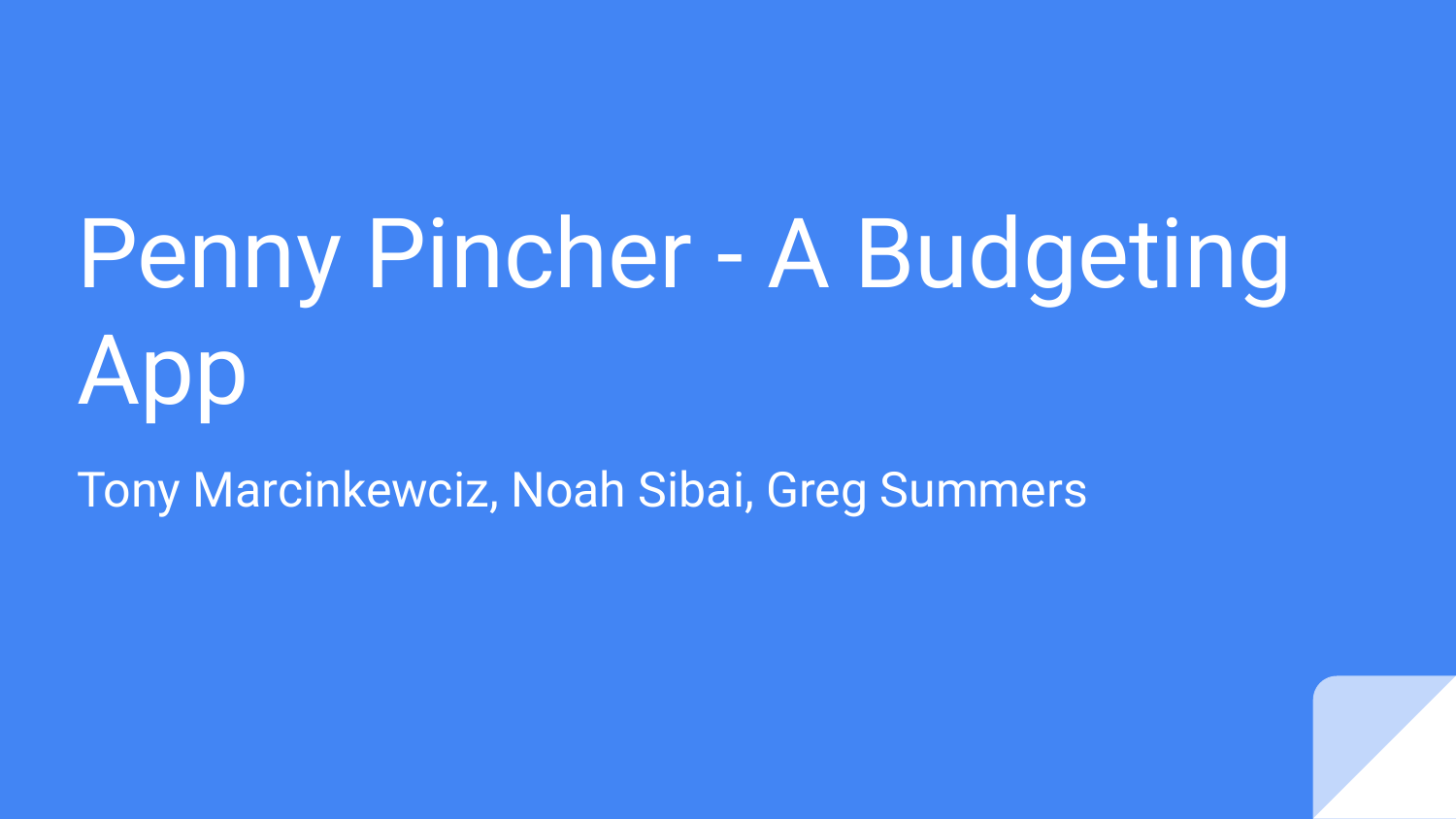

# Penny Pincher - A Budgeting App
Tony Marcinkewciz, Noah Sibai, Greg Summers